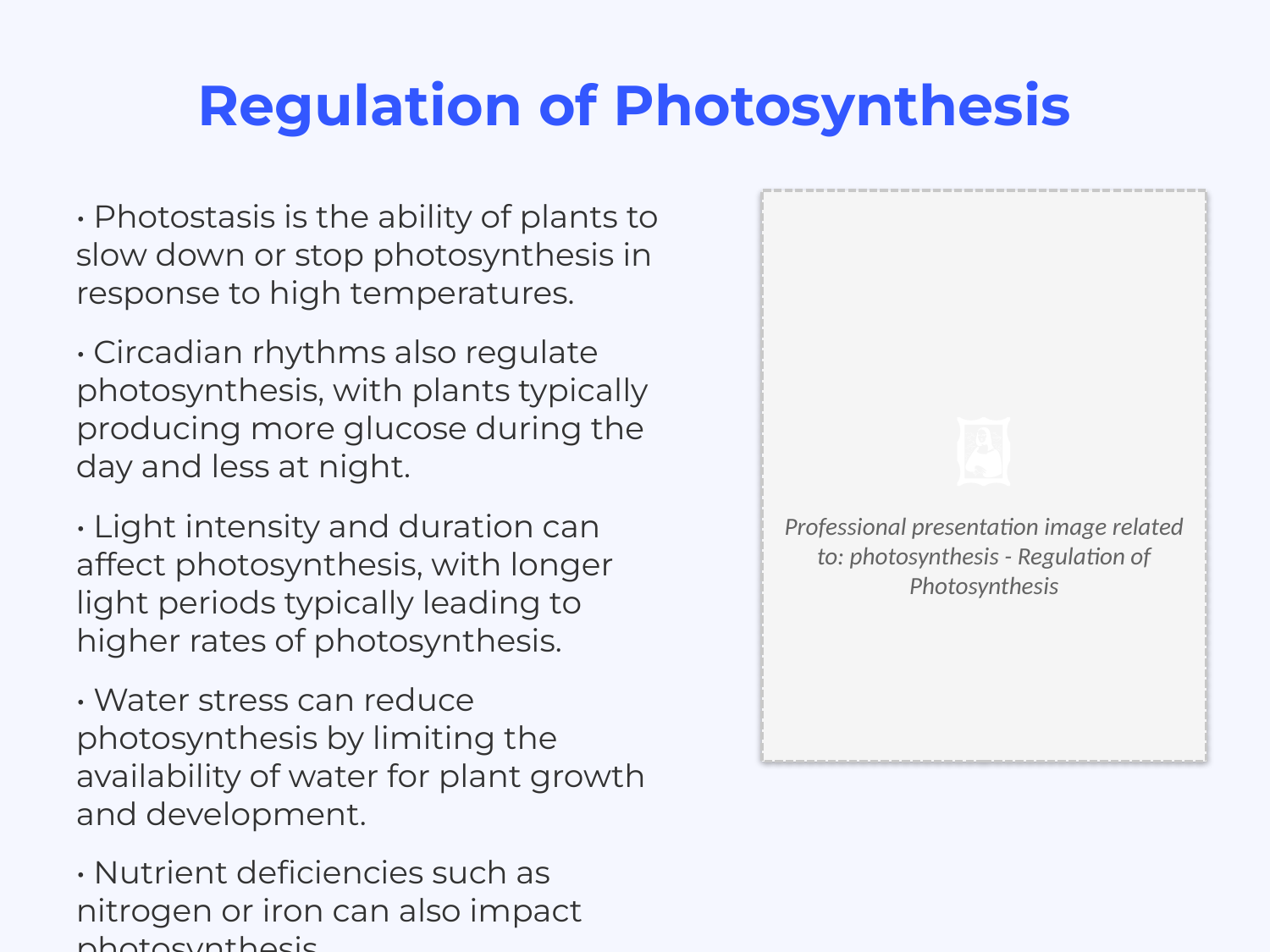

Regulation of Photosynthesis
• Photostasis is the ability of plants to slow down or stop photosynthesis in response to high temperatures.
• Circadian rhythms also regulate photosynthesis, with plants typically producing more glucose during the day and less at night.
• Light intensity and duration can affect photosynthesis, with longer light periods typically leading to higher rates of photosynthesis.
• Water stress can reduce photosynthesis by limiting the availability of water for plant growth and development.
• Nutrient deficiencies such as nitrogen or iron can also impact photosynthesis.

🖼️
Professional presentation image related to: photosynthesis - Regulation of Photosynthesis